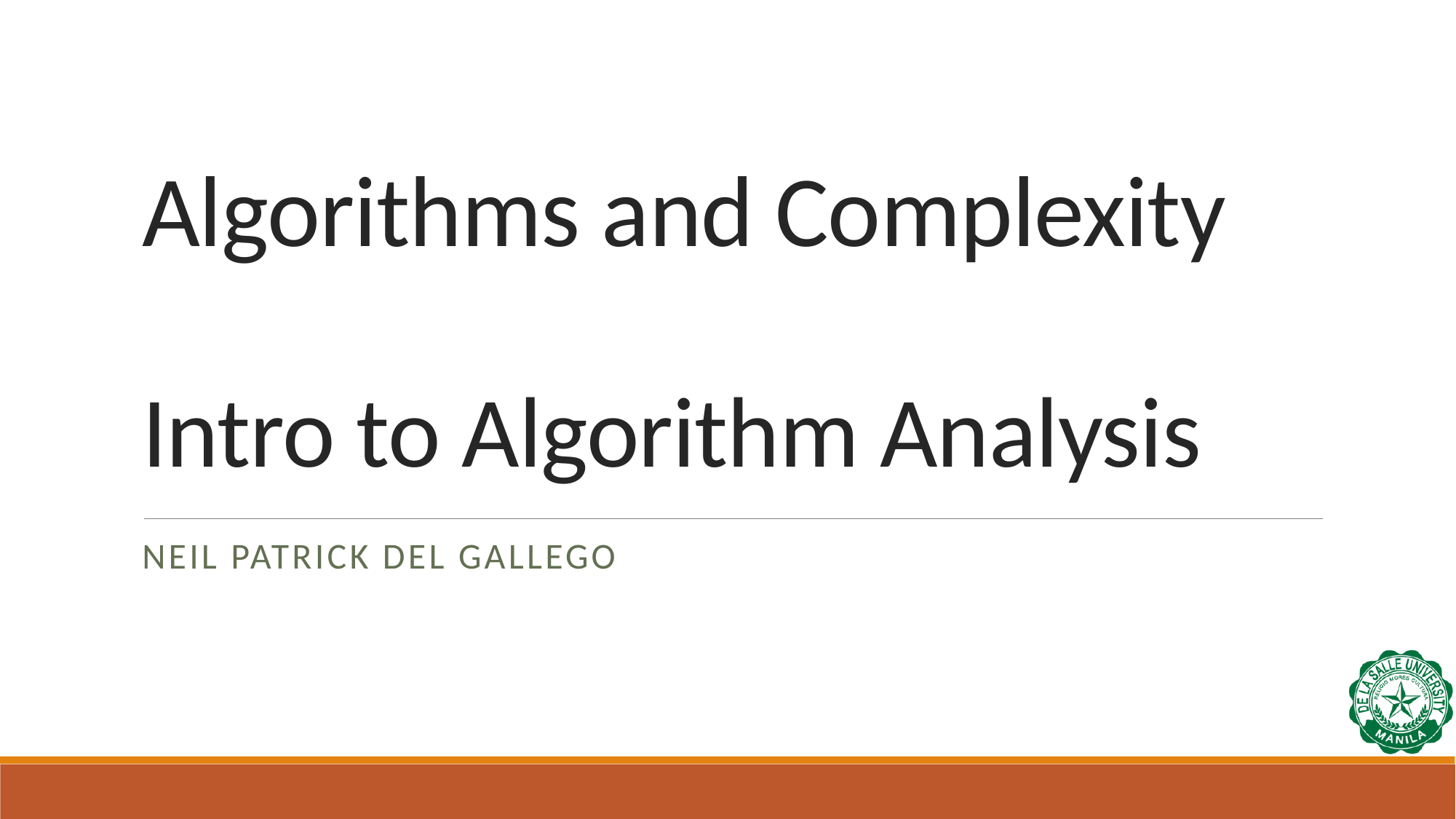

# Algorithms and Complexity
Intro to Algorithm Analysis
Neil Patrick Del GALLEGO